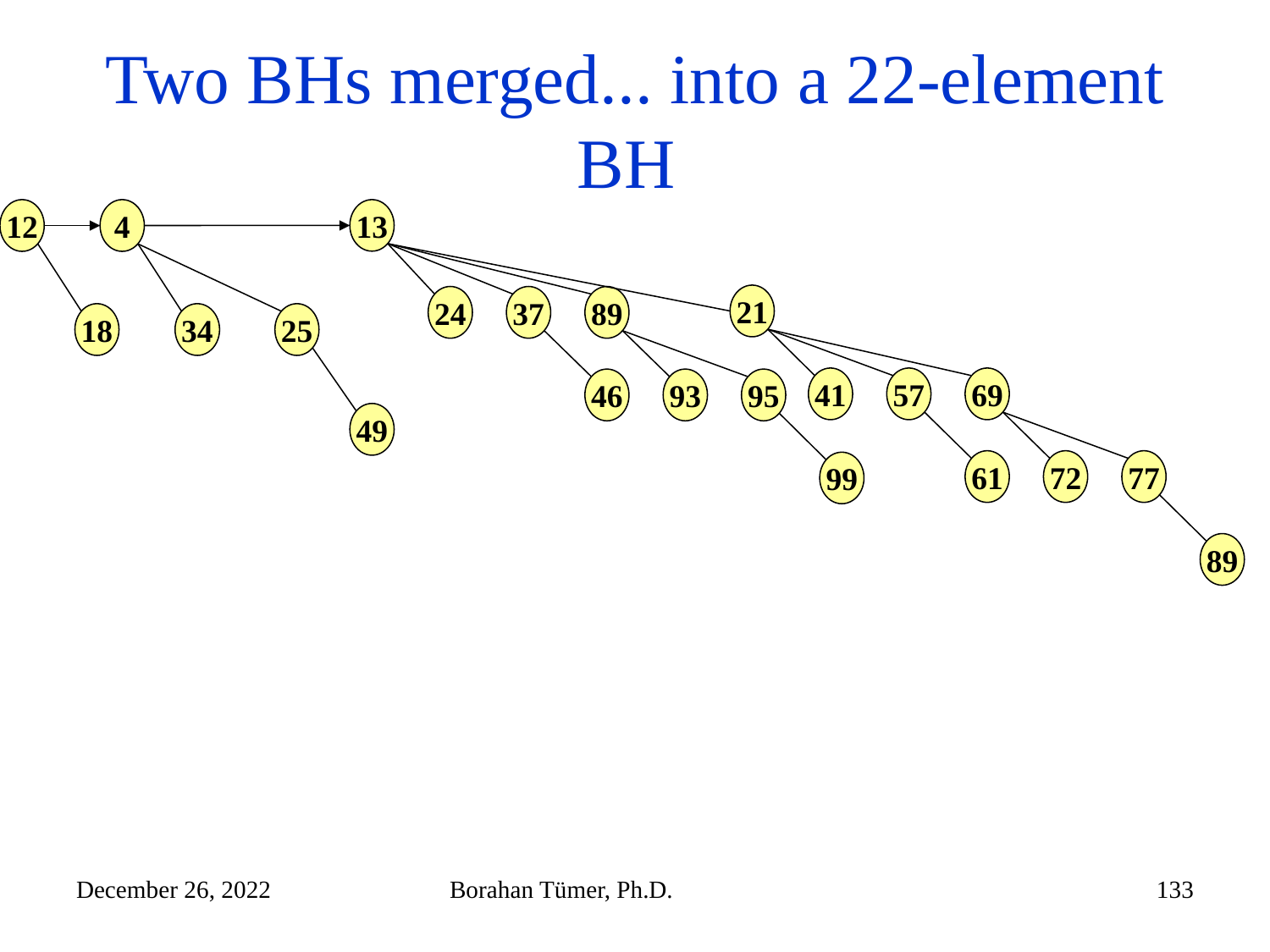

# Two BHs merged... into a 22-element BH
12
4
13
21
41
57
69
61
72
77
89
24
37
89
18
34
25
46
93
95
49
99
December 26, 2022
Borahan Tümer, Ph.D.
133